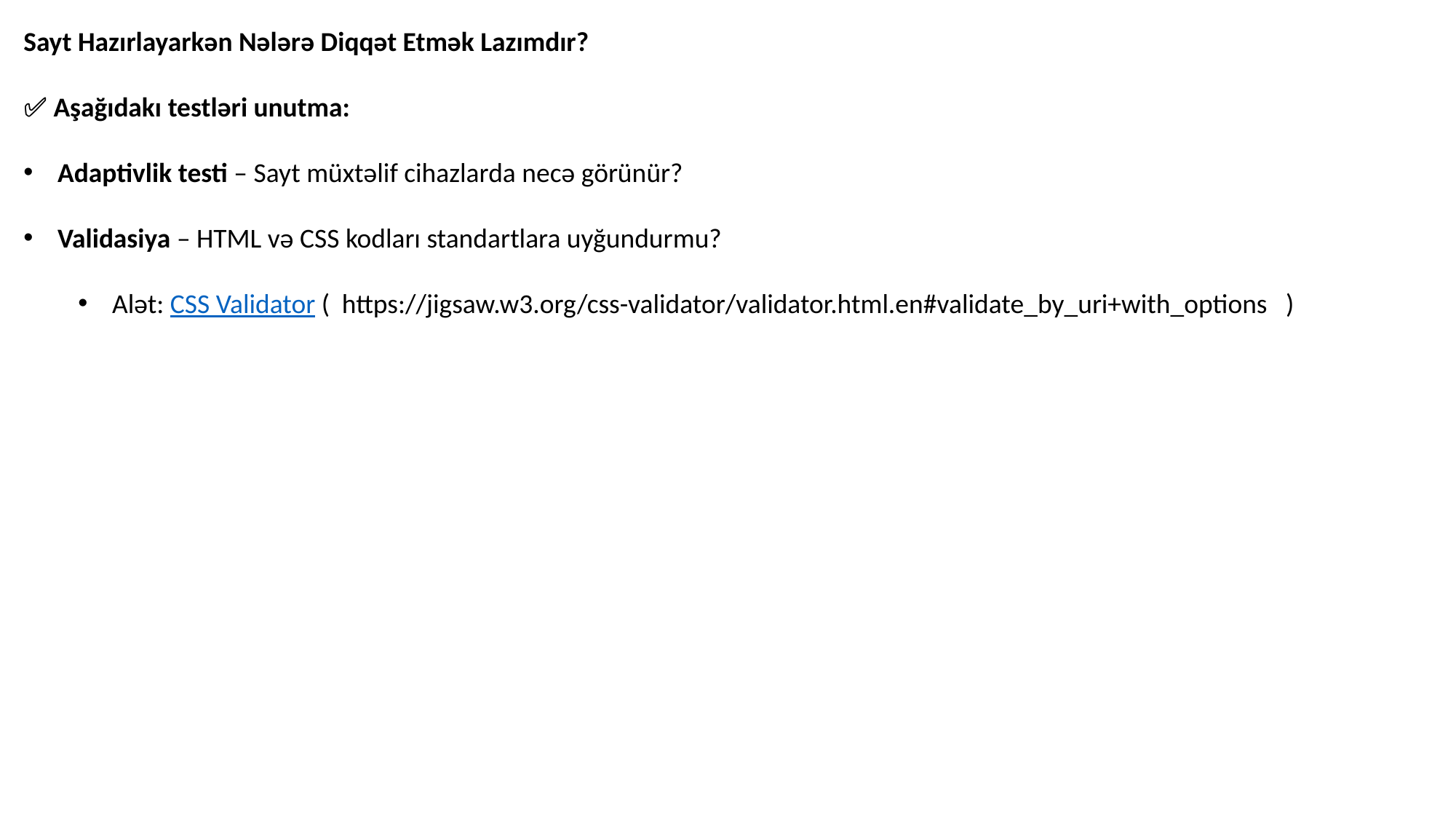

Sayt Hazırlayarkən Nələrə Diqqət Etmək Lazımdır?

✅ Aşağıdakı testləri unutma:

Adaptivlik testi – Sayt müxtəlif cihazlarda necə görünür?

Validasiya – HTML və CSS kodları standartlara uyğundurmu?

Alət: CSS Validator (  https://jigsaw.w3.org/css-validator/validator.html.en#validate_by_uri+with_options   )